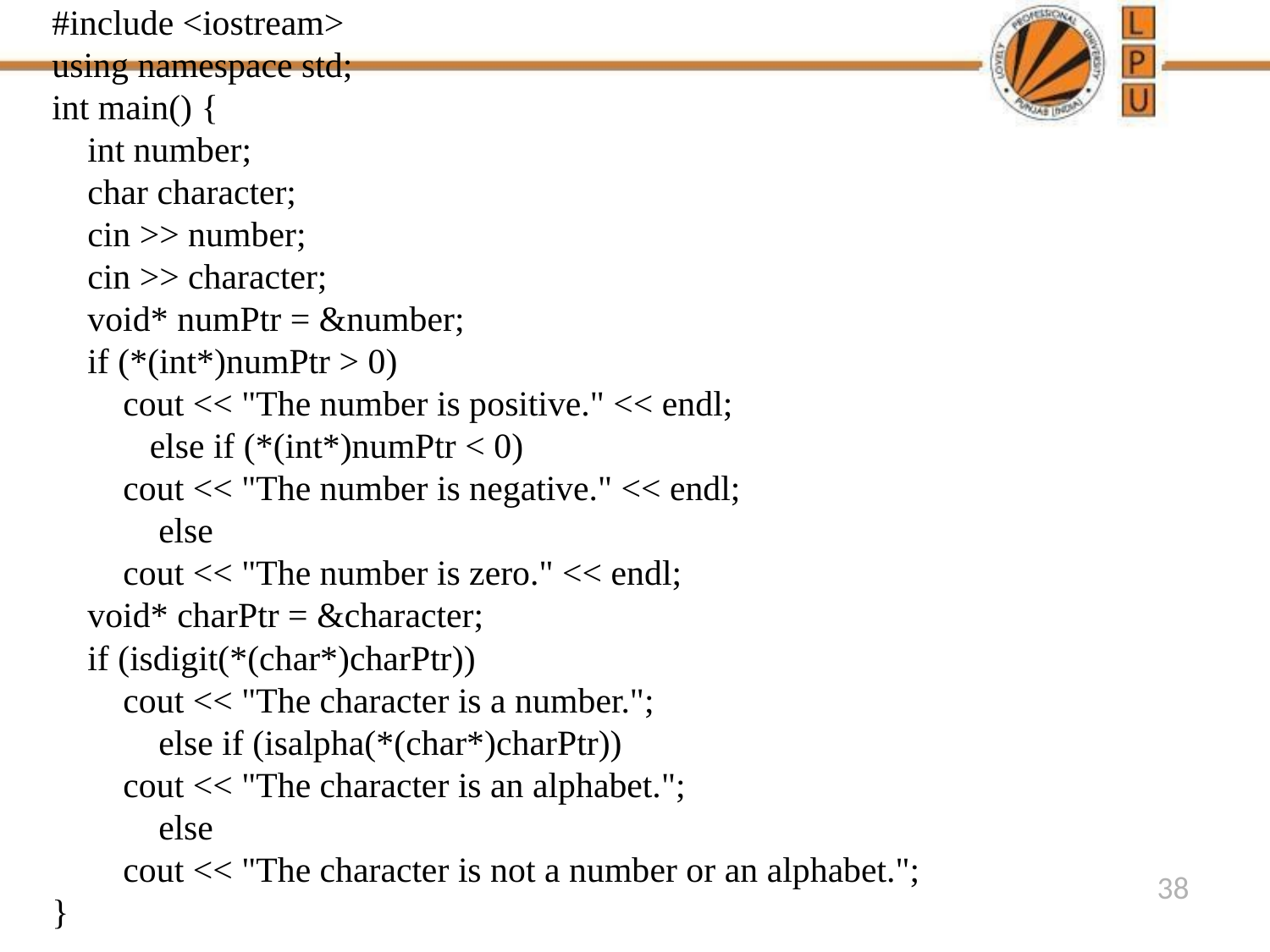

#include <iostream>
using namespace std;
int main() {
    int number;
    char character;
    cin >> number;
    cin >> character;
    void* numPtr = &number;
    if (*(int*)numPtr > 0)
        cout << "The number is positive." << endl;
           else if (*(int*)numPtr < 0)
        cout << "The number is negative." << endl;
            else
        cout << "The number is zero." << endl;
    void* charPtr = &character;
    if (isdigit(*(char*)charPtr))
        cout << "The character is a number.";
            else if (isalpha(*(char*)charPtr))
        cout << "The character is an alphabet.";
            else
        cout << "The character is not a number or an alphabet.";
}
38